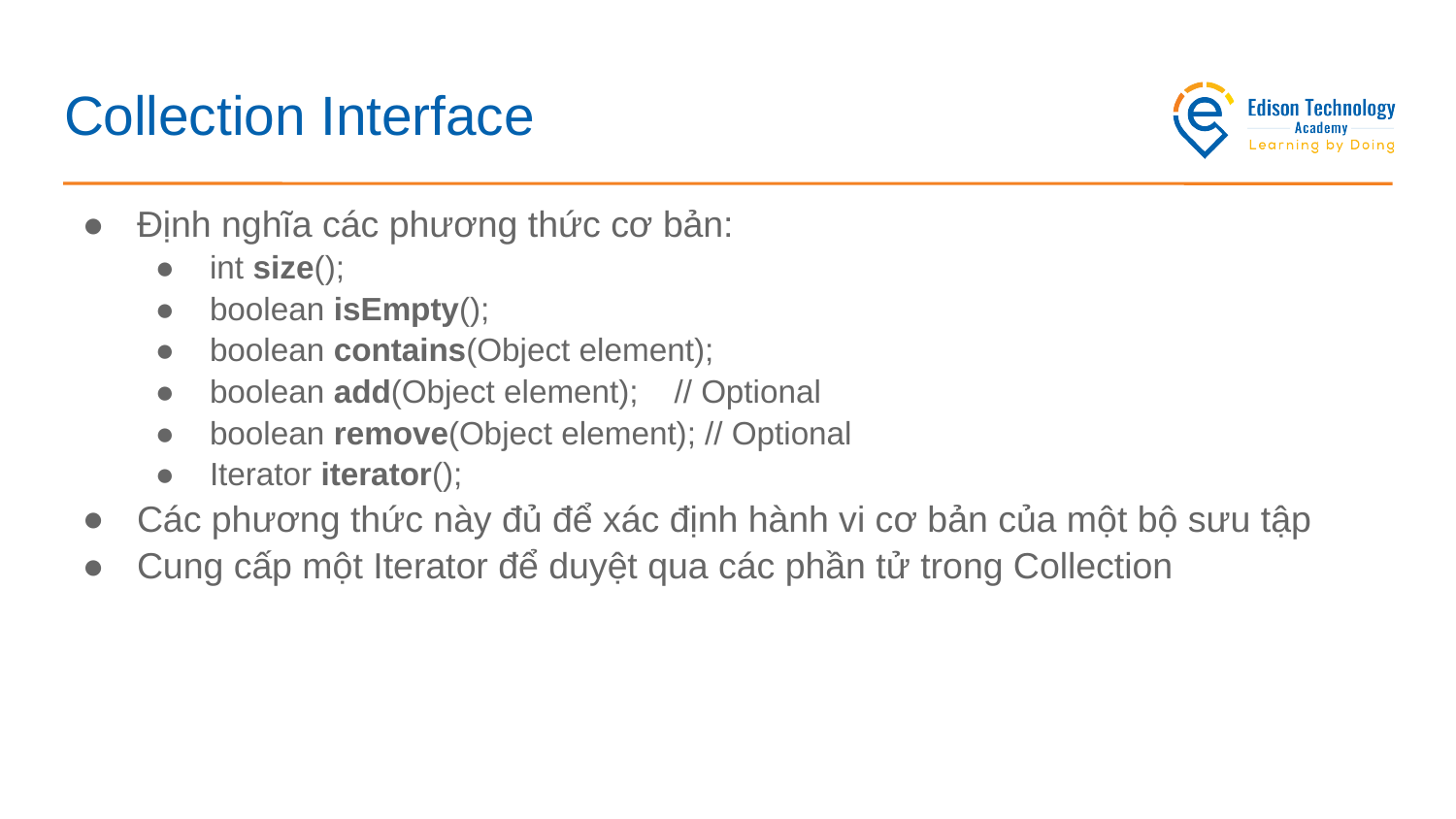

# Collection Interface
Định nghĩa các phương thức cơ bản:
int size();
boolean isEmpty();
boolean contains(Object element);
boolean add(Object element);    // Optional
boolean remove(Object element); // Optional
Iterator iterator();
Các phương thức này đủ để xác định hành vi cơ bản của một bộ sưu tập
Cung cấp một Iterator để duyệt qua các phần tử trong Collection